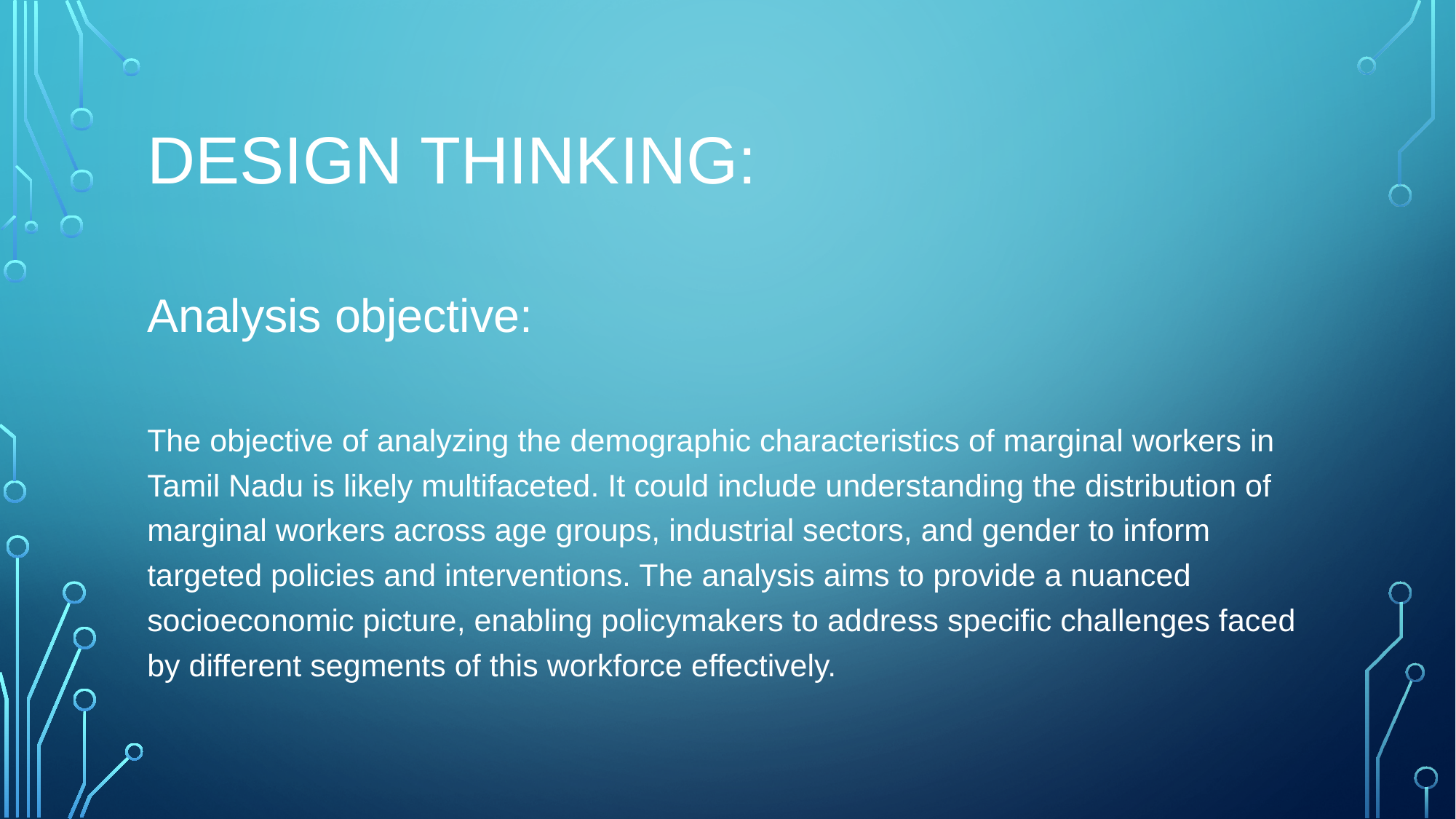

# Design thinkIng:
Analysis objective:

The objective of analyzing the demographic characteristics of marginal workers in Tamil Nadu is likely multifaceted. It could include understanding the distribution of marginal workers across age groups, industrial sectors, and gender to inform targeted policies and interventions. The analysis aims to provide a nuanced socioeconomic picture, enabling policymakers to address specific challenges faced by different segments of this workforce effectively.